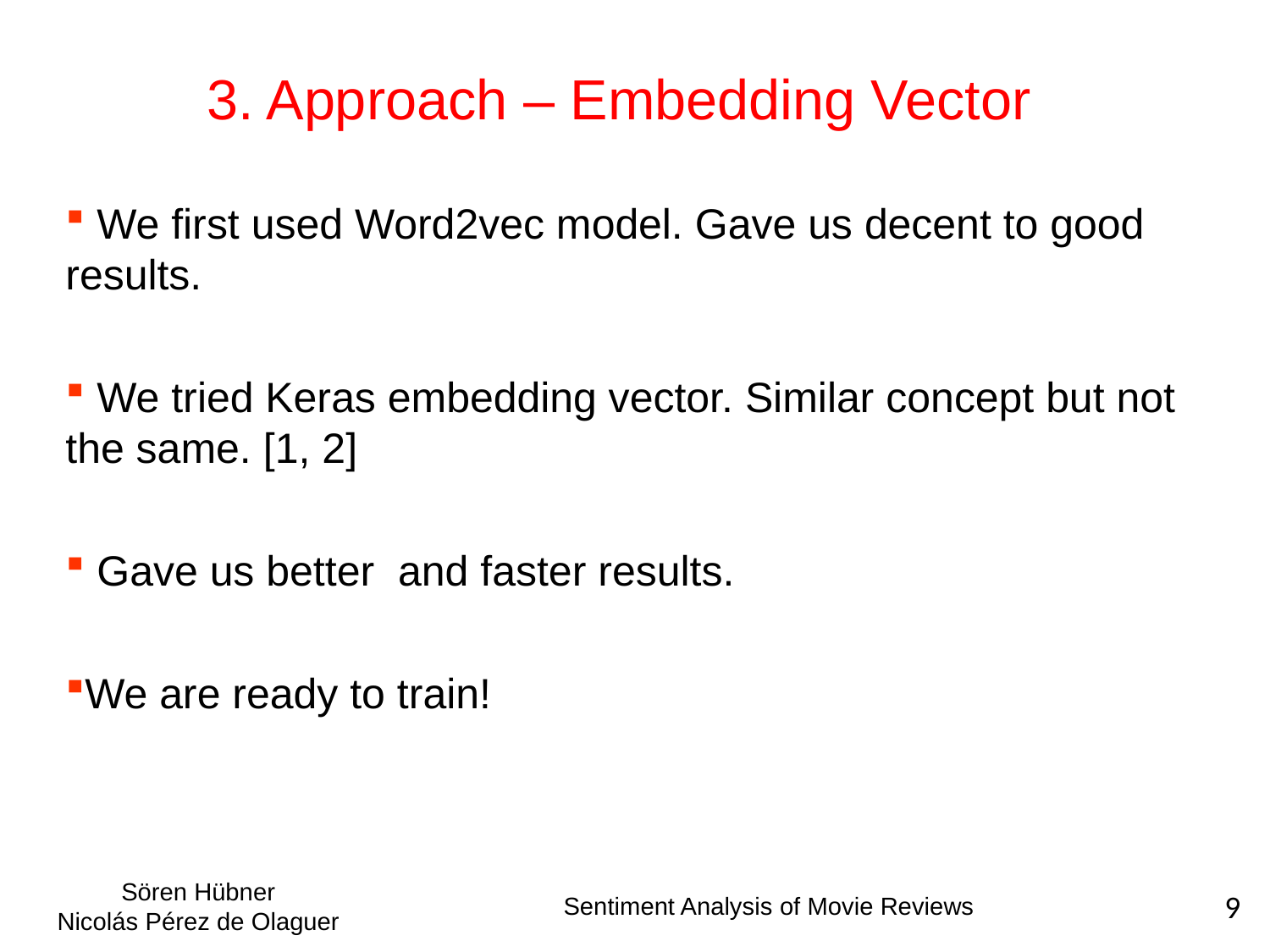

3. Approach – Embedding Vector
 We first used Word2vec model. Gave us decent to good results.

 We tried Keras embedding vector. Similar concept but not the same. [1, 2]

 Gave us better  and faster results.

We are ready to train!
Sören Hübner
Nicolás Pérez de Olaguer
Sentiment Analysis of Movie Reviews
9